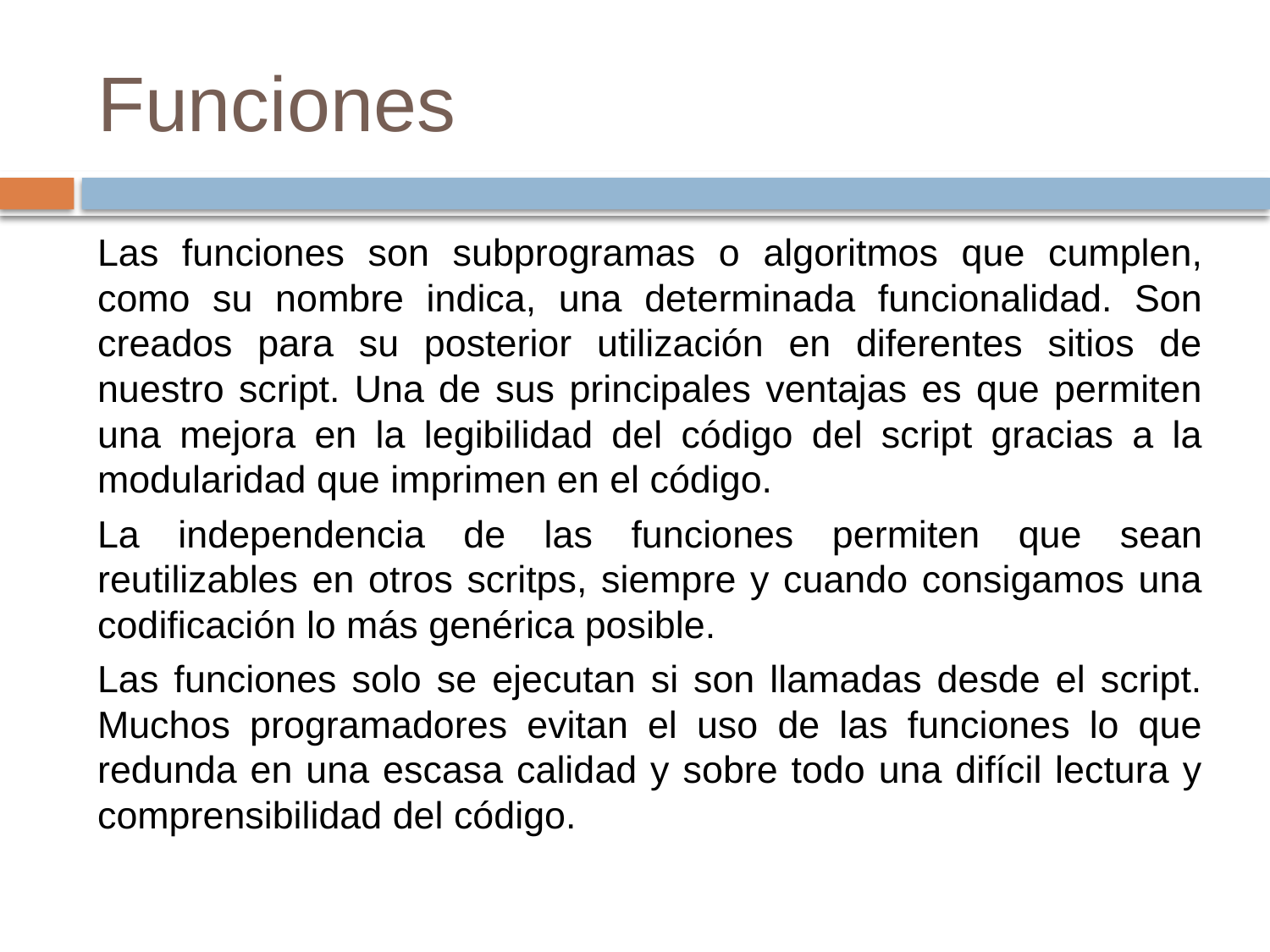

# Funciones
Las funciones son subprogramas o algoritmos que cumplen, como su nombre indica, una determinada funcionalidad. Son creados para su posterior utilización en diferentes sitios de nuestro script. Una de sus principales ventajas es que permiten una mejora en la legibilidad del código del script gracias a la modularidad que imprimen en el código.
La independencia de las funciones permiten que sean reutilizables en otros scritps, siempre y cuando consigamos una codificación lo más genérica posible.
Las funciones solo se ejecutan si son llamadas desde el script. Muchos programadores evitan el uso de las funciones lo que redunda en una escasa calidad y sobre todo una difícil lectura y comprensibilidad del código.